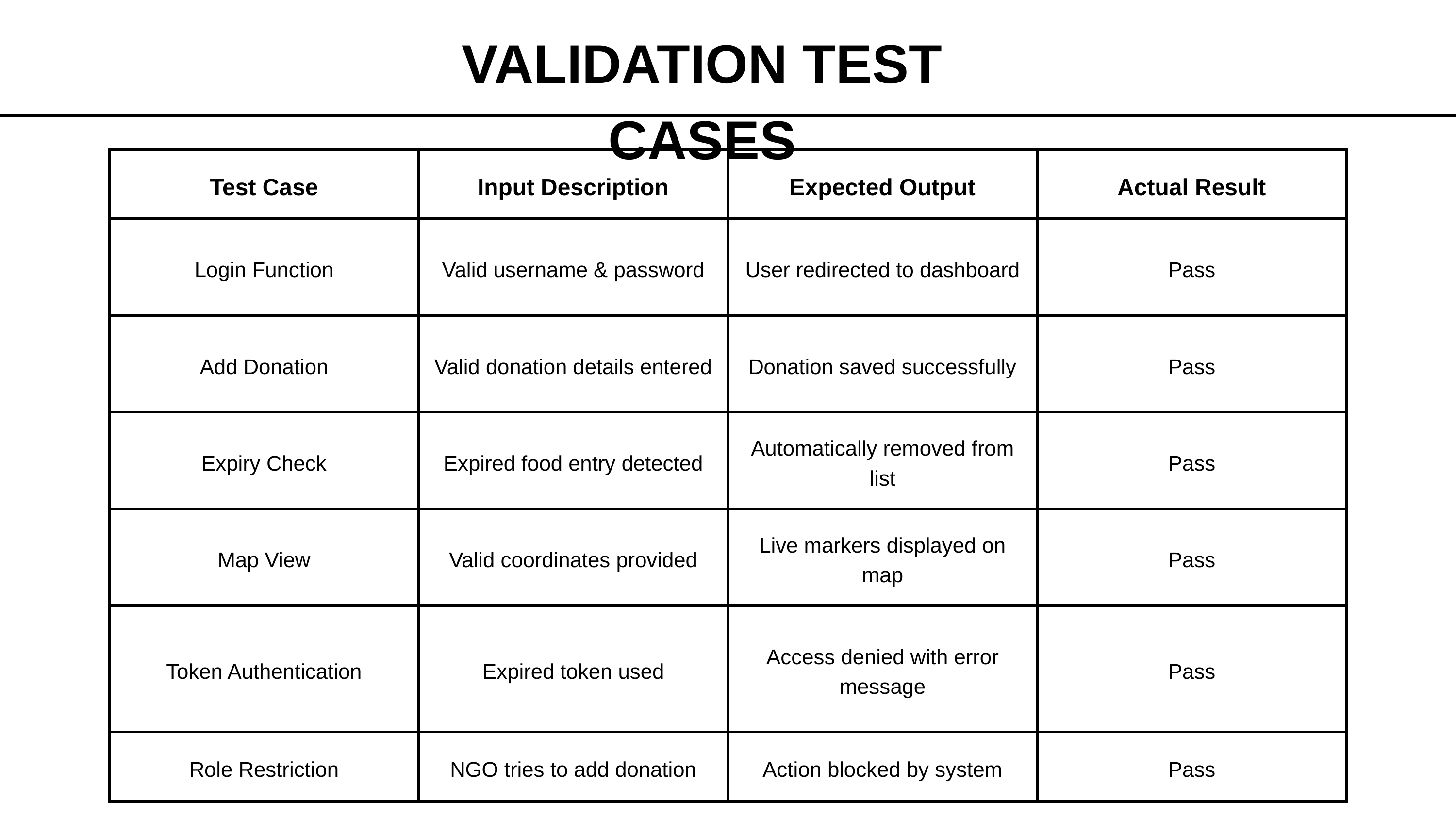

VALIDATION TEST CASES

| Test Case | Input Description | Expected Output | Actual Result |
| --- | --- | --- | --- |
| Login Function | Valid username & password | User redirected to dashboard | Pass |
| Add Donation | Valid donation details entered | Donation saved successfully | Pass |
| Expiry Check | Expired food entry detected | Automatically removed from list | Pass |
| Map View | Valid coordinates provided | Live markers displayed on map | Pass |
| Token Authentication | Expired token used | Access denied with error message | Pass |
| Role Restriction | NGO tries to add donation | Action blocked by system | Pass |